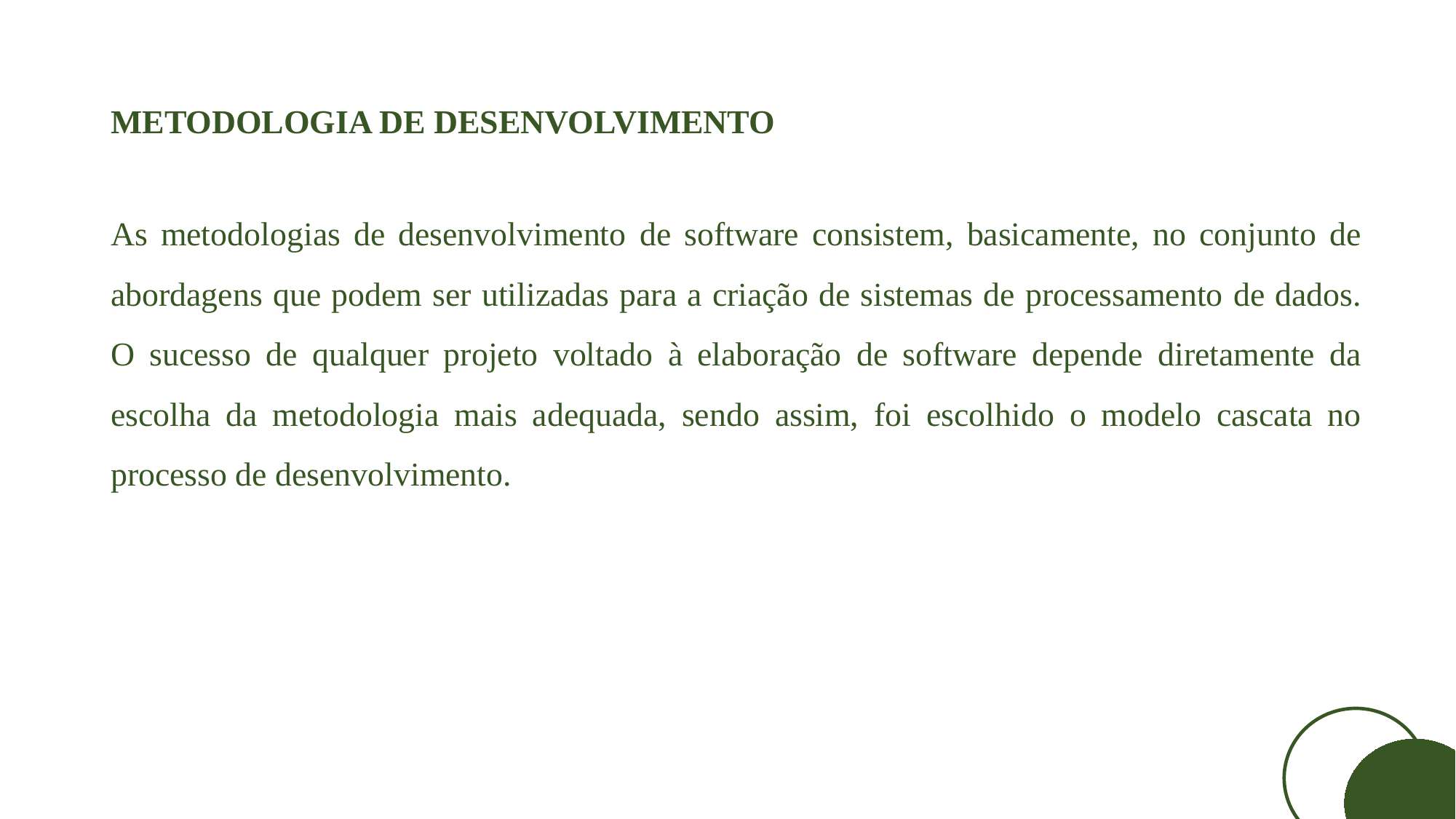

# METODOLOGIA DE DESENVOLVIMENTO
As metodologias de desenvolvimento de software consistem, basicamente, no conjunto de abordagens que podem ser utilizadas para a criação de sistemas de processamento de dados. O sucesso de qualquer projeto voltado à elaboração de software depende diretamente da escolha da metodologia mais adequada, sendo assim, foi escolhido o modelo cascata no processo de desenvolvimento.